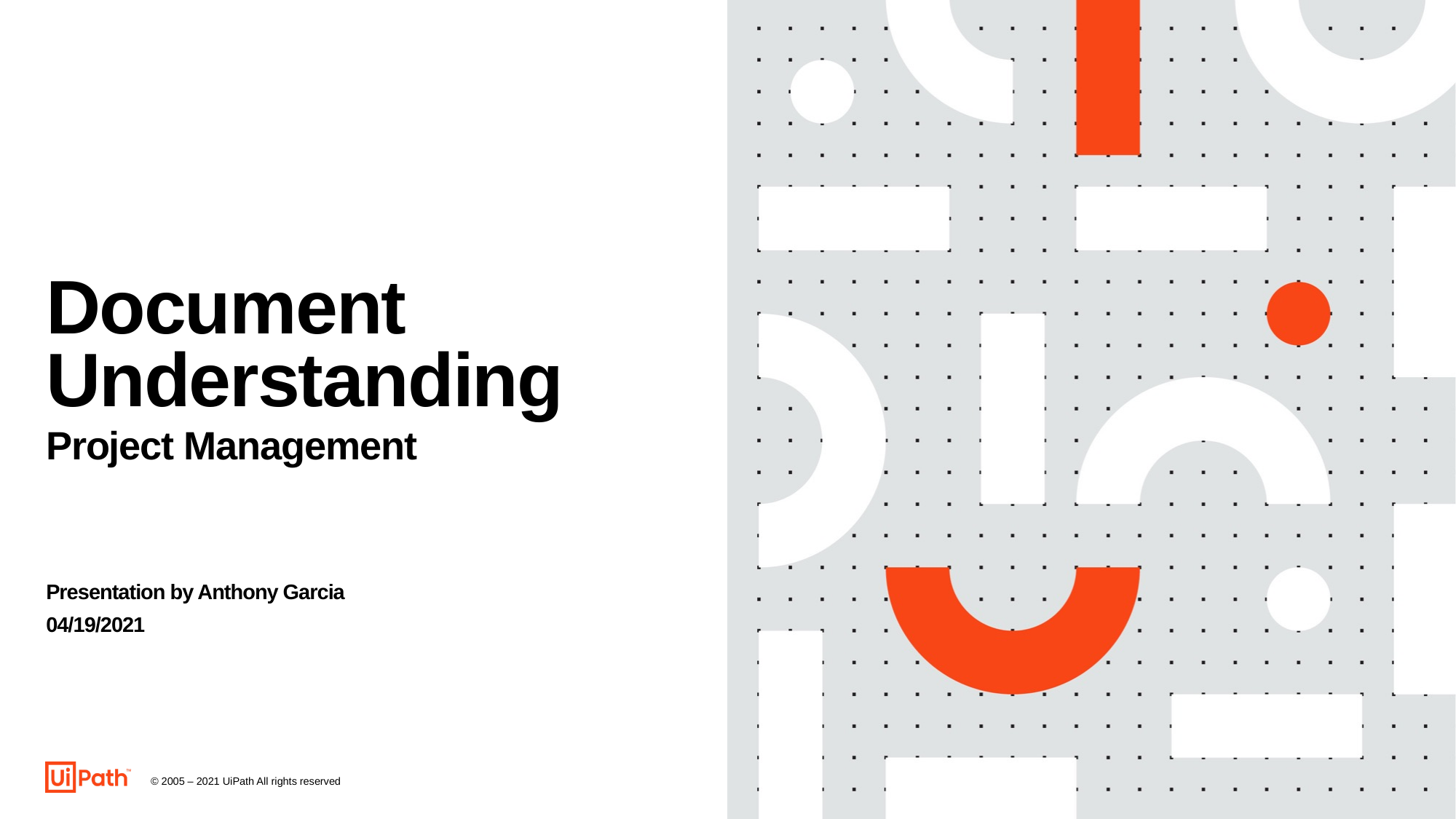

# Document Understanding
Project Management

Presentation by Anthony Garcia
04/19/2021